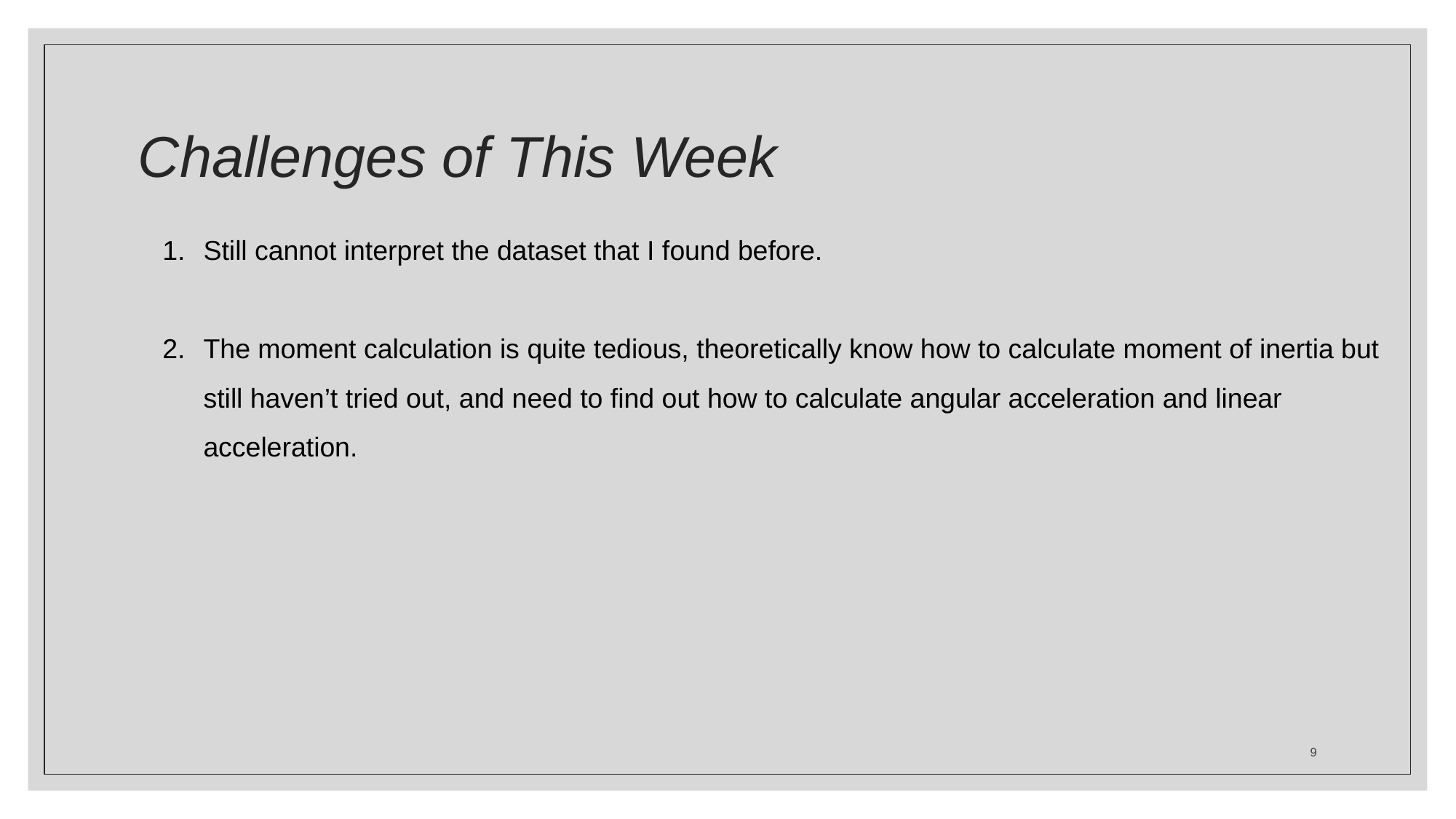

# Challenges of This Week
Still cannot interpret the dataset that I found before.

The moment calculation is quite tedious, theoretically know how to calculate moment of inertia but still haven’t tried out, and need to find out how to calculate angular acceleration and linear acceleration.
9